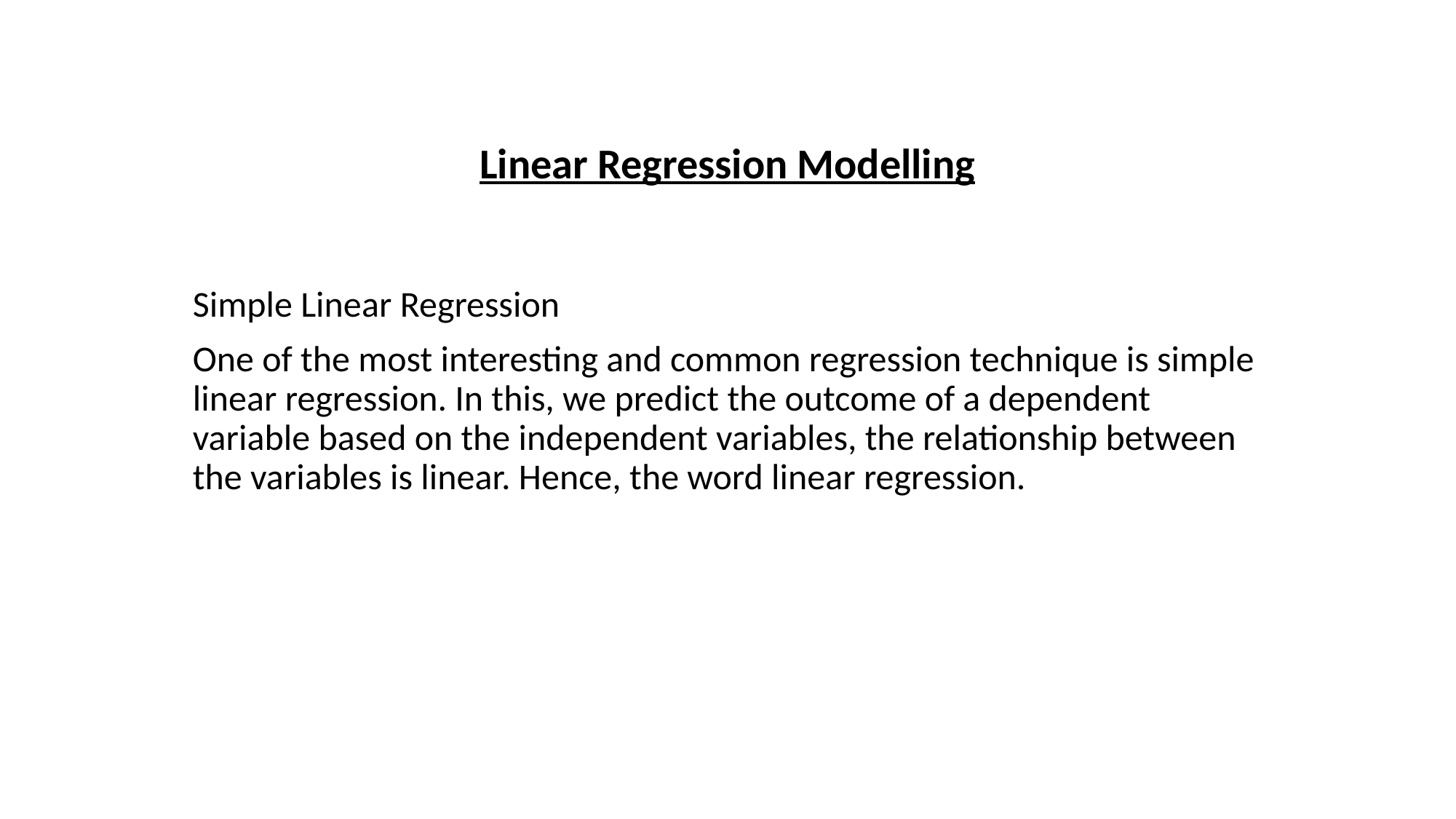

# Linear Regression Modelling
Simple Linear Regression
One of the most interesting and common regression technique is simple linear regression. In this, we predict the outcome of a dependent variable based on the independent variables, the relationship between the variables is linear. Hence, the word linear regression.